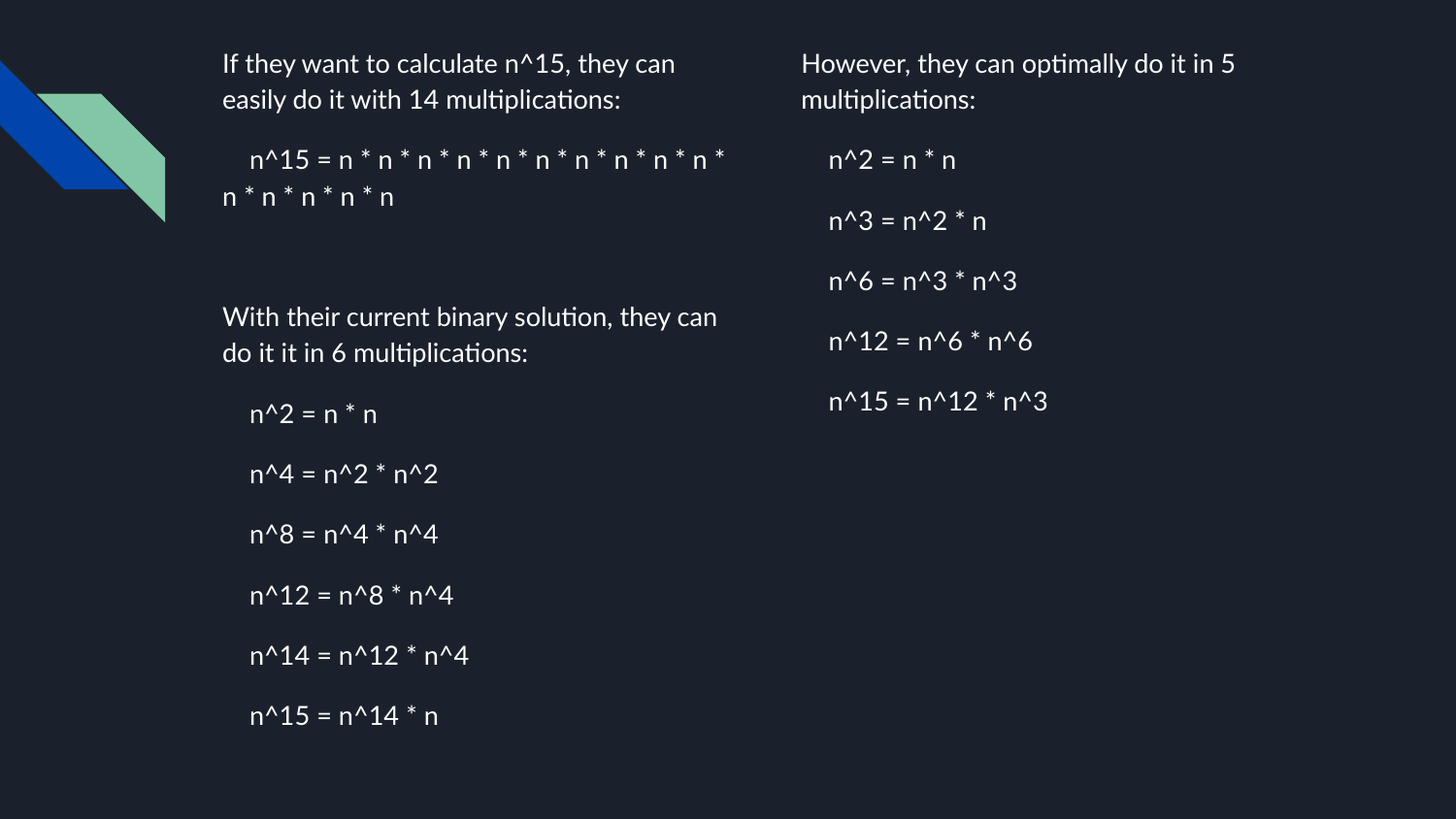

If they want to calculate n^15, they can easily do it with 14 multiplications:
    n^15 = n * n * n * n * n * n * n * n * n * n * n * n * n * n * n

With their current binary solution, they can do it it in 6 multiplications:
    n^2 = n * n
    n^4 = n^2 * n^2
    n^8 = n^4 * n^4
    n^12 = n^8 * n^4
    n^14 = n^12 * n^4
    n^15 = n^14 * n
However, they can optimally do it in 5 multiplications:
    n^2 = n * n
    n^3 = n^2 * n
    n^6 = n^3 * n^3
    n^12 = n^6 * n^6
    n^15 = n^12 * n^3